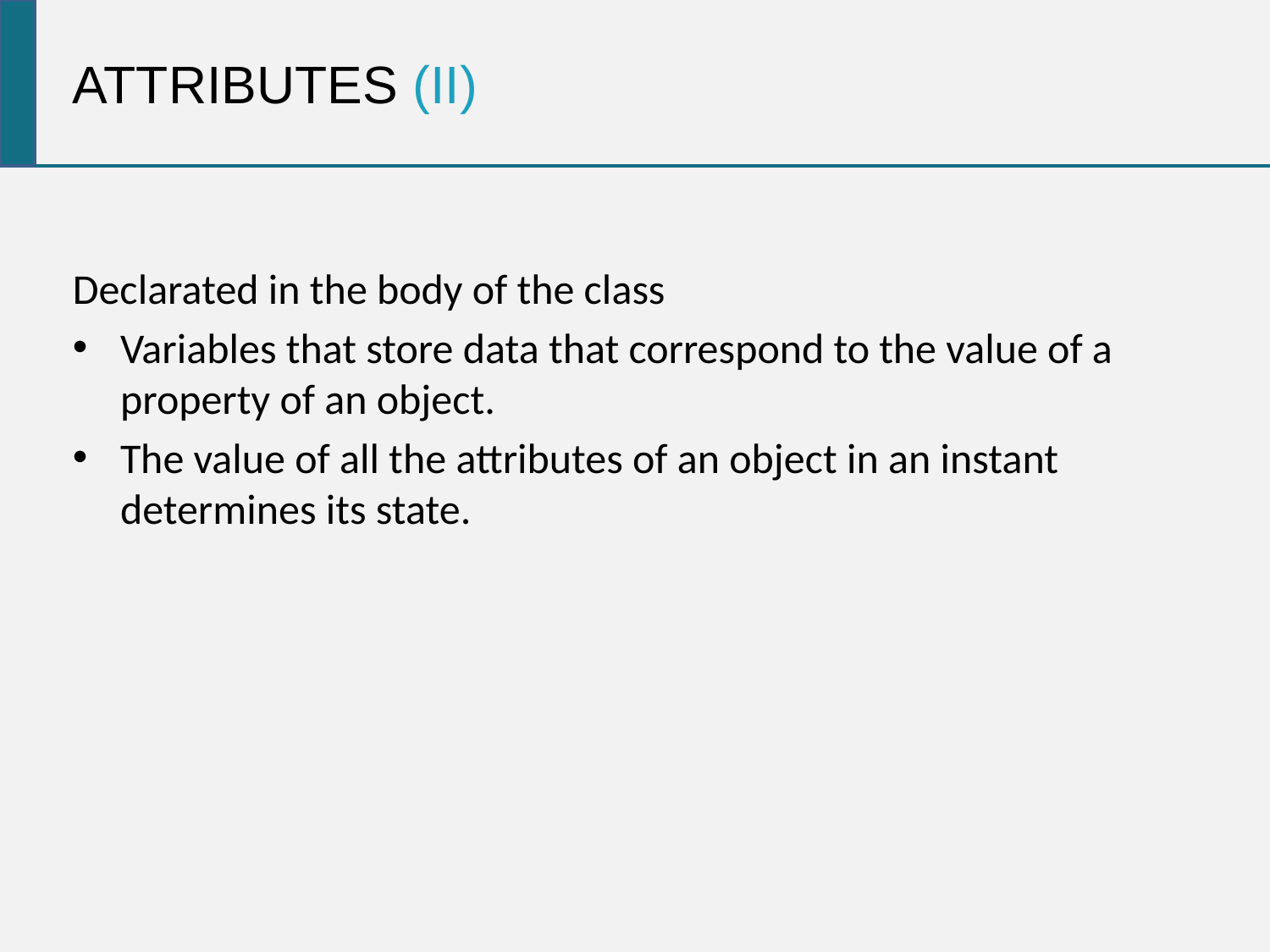

Attributes (ii)

Declarated in the body of the class
Variables that store data that correspond to the value of a property of an object.
The value of all the attributes of an object in an instant determines its state.